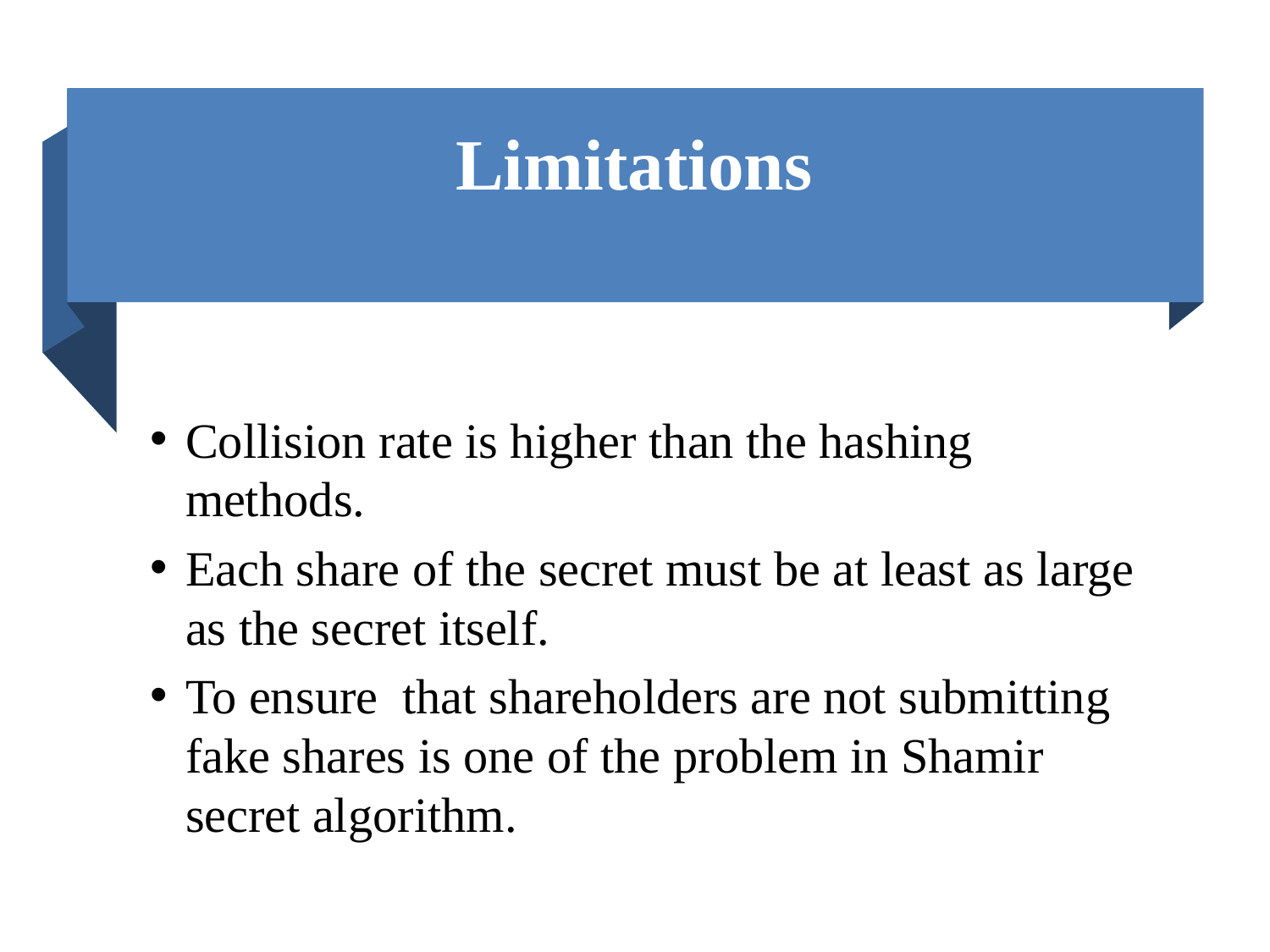

# Limitations

Collision rate is higher than the hashing methods.
Each share of the secret must be at least as large as the secret itself.
To ensure  that shareholders are not submitting fake shares is one of the problem in Shamir secret algorithm.